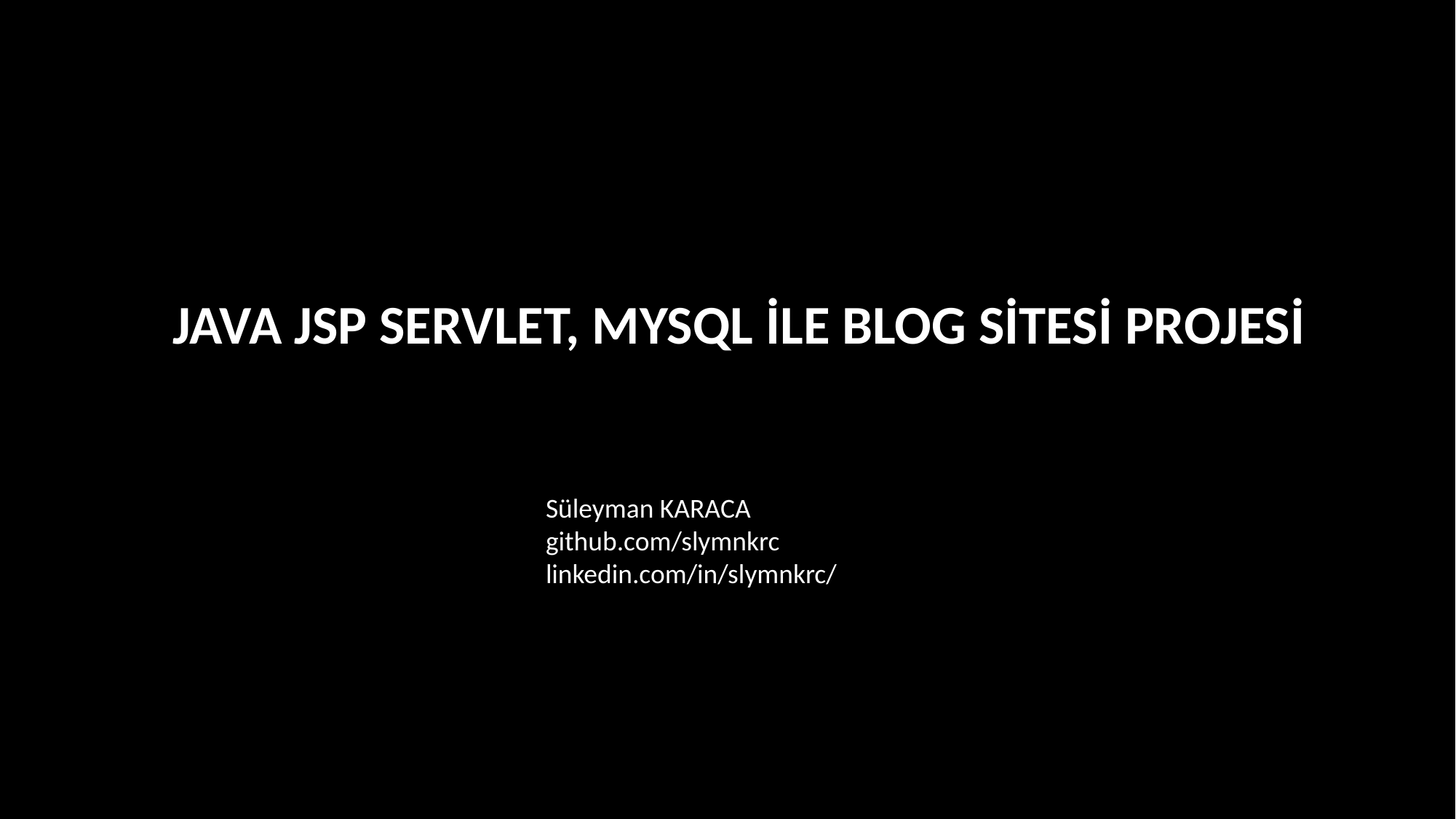

JAVA JSP SERVLET, MYSQL İLE BLOG SİTESİ PROJESİ

Süleyman KARACA
github.com/slymnkrc
linkedin.com/in/slymnkrc/